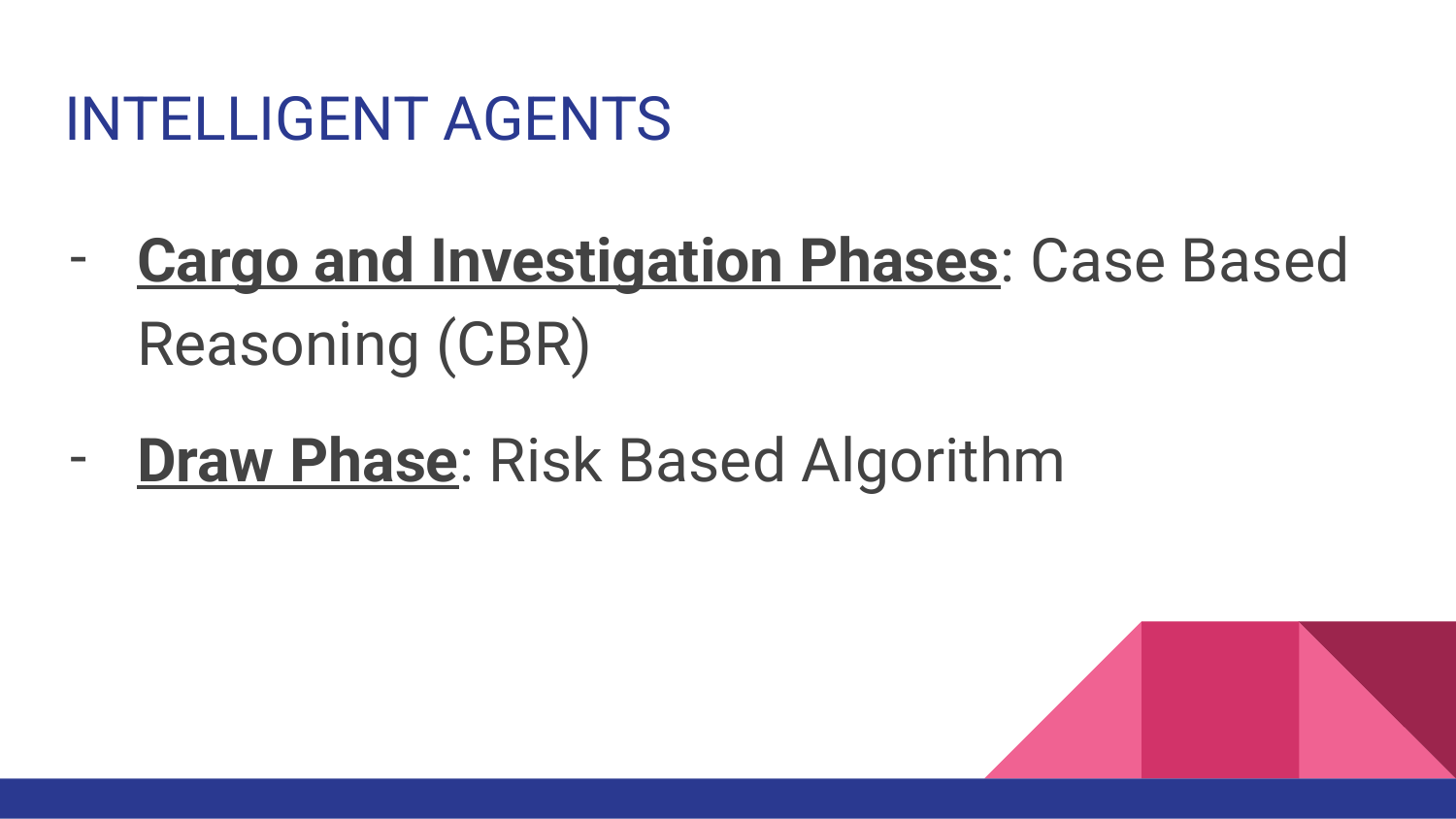

# INTELLIGENT AGENTS
Cargo and Investigation Phases: Case Based Reasoning (CBR)
Draw Phase: Risk Based Algorithm